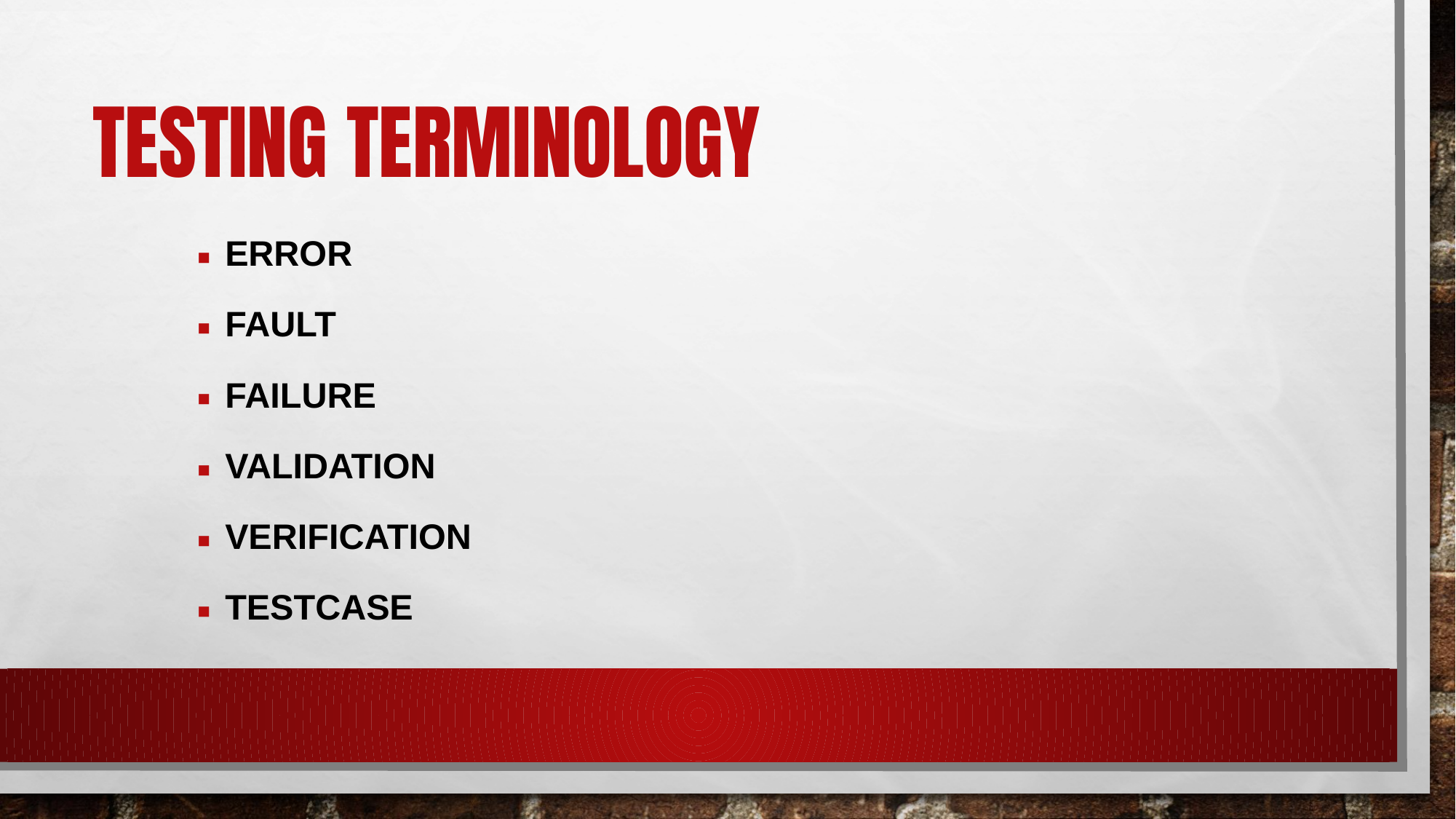

# TESTING TERMINOLOGY
ERROR
FAULT
FAILURE
VALIDATION
VERIFICATION
TESTCASE